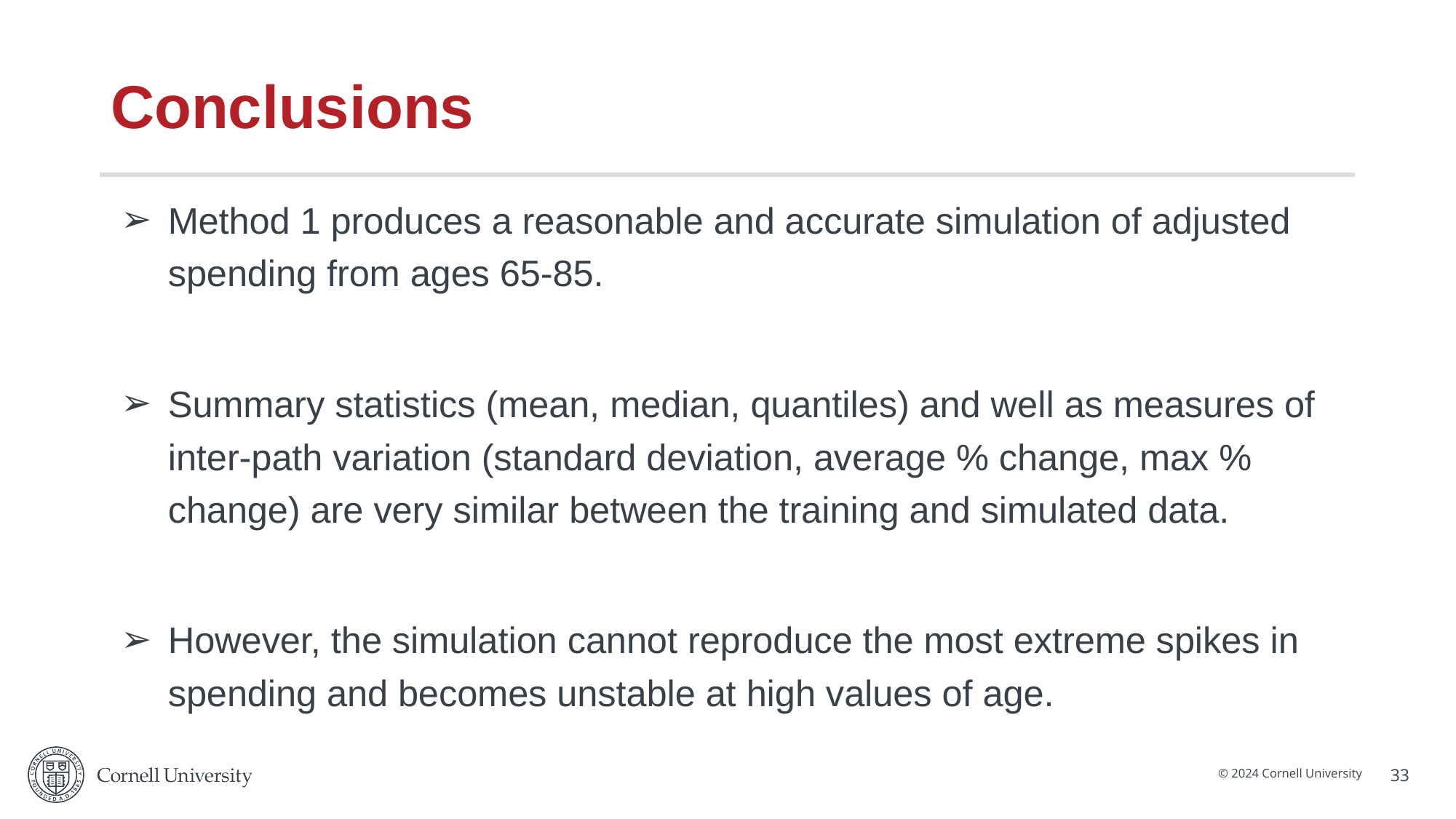

# Conclusions
Method 1 produces a reasonable and accurate simulation of adjusted spending from ages 65-85.

Summary statistics (mean, median, quantiles) and well as measures of inter-path variation (standard deviation, average % change, max % change) are very similar between the training and simulated data.

However, the simulation cannot reproduce the most extreme spikes in spending and becomes unstable at high values of age.